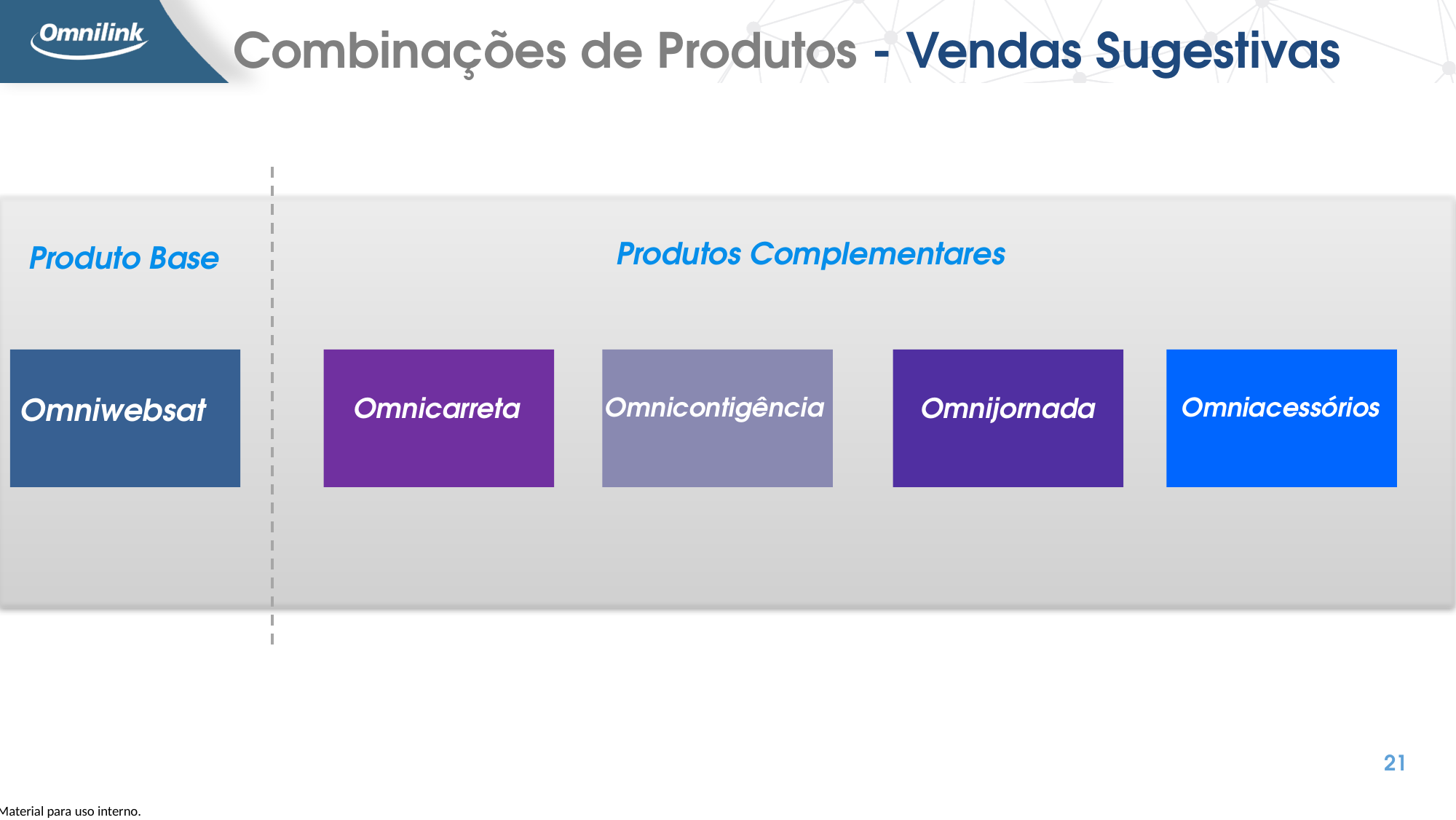

Combinações de Produtos - Vendas Sugestivas

Produtos Complementares
Produto Base

Omniwebsat
Omnicarreta
Omnicontigência
Omnijornada
Omniacessórios
Material para uso interno.